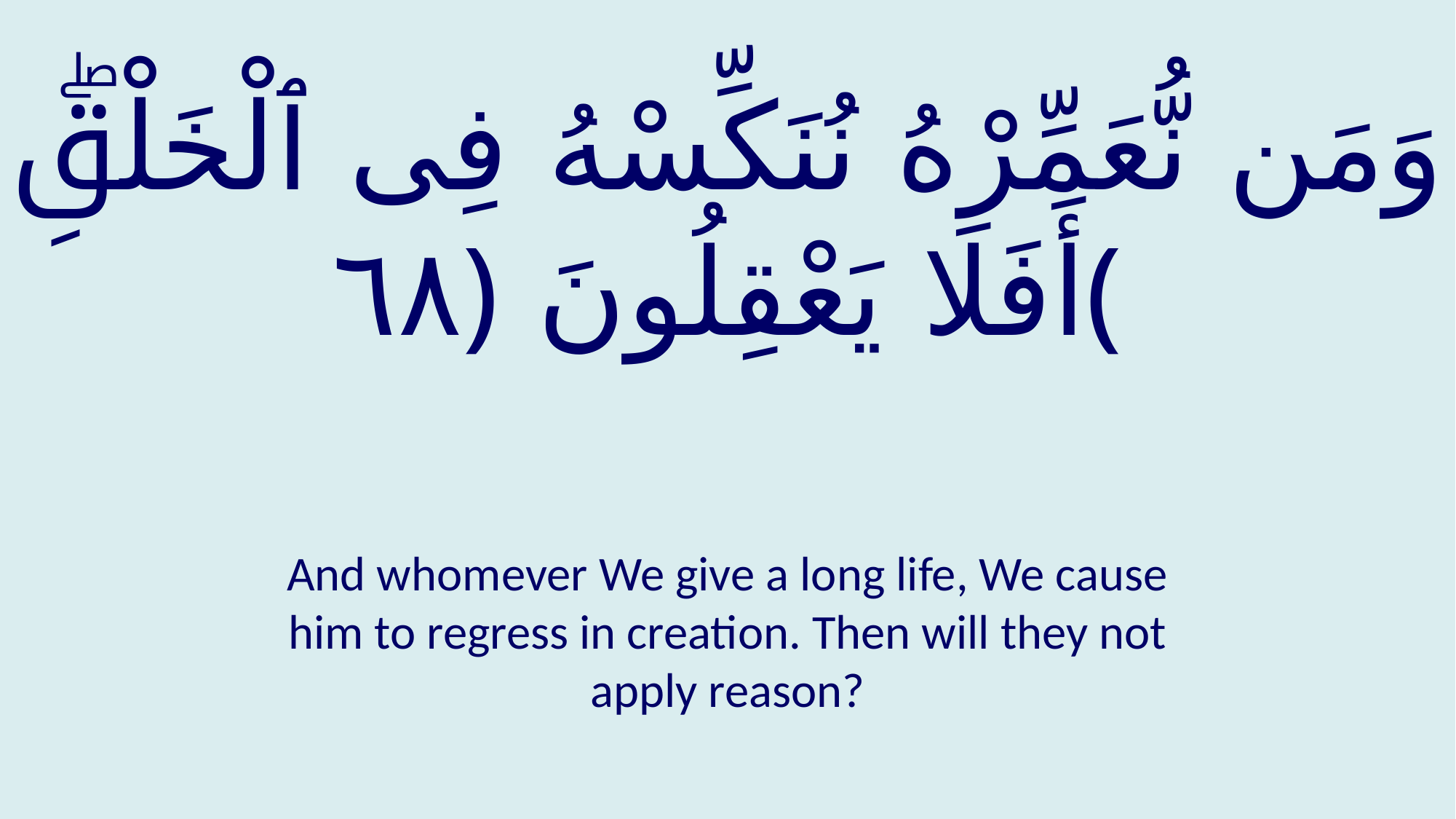

# وَمَن نُّعَمِّرْهُ نُنَكِّسْهُ فِى ٱلْخَلْقِۖ أَفَلَا يَعْقِلُونَ ﴿٦٨﴾
And whomever We give a long life, We cause him to regress in creation. Then will they not apply reason?